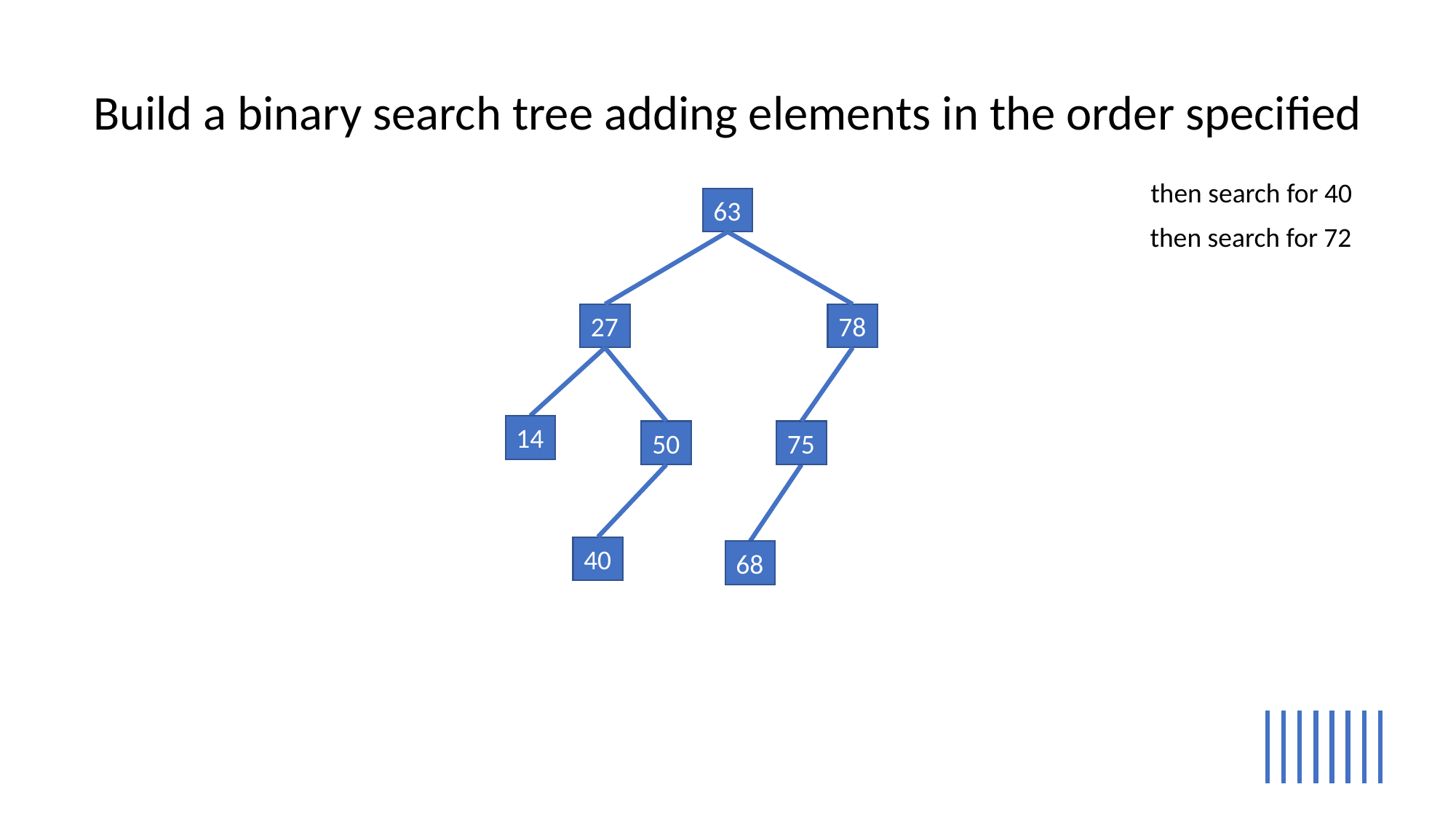

Build a binary search tree adding elements in the order specified
then search for 40
63
then search for 72
27
78
14
50
75
40
68